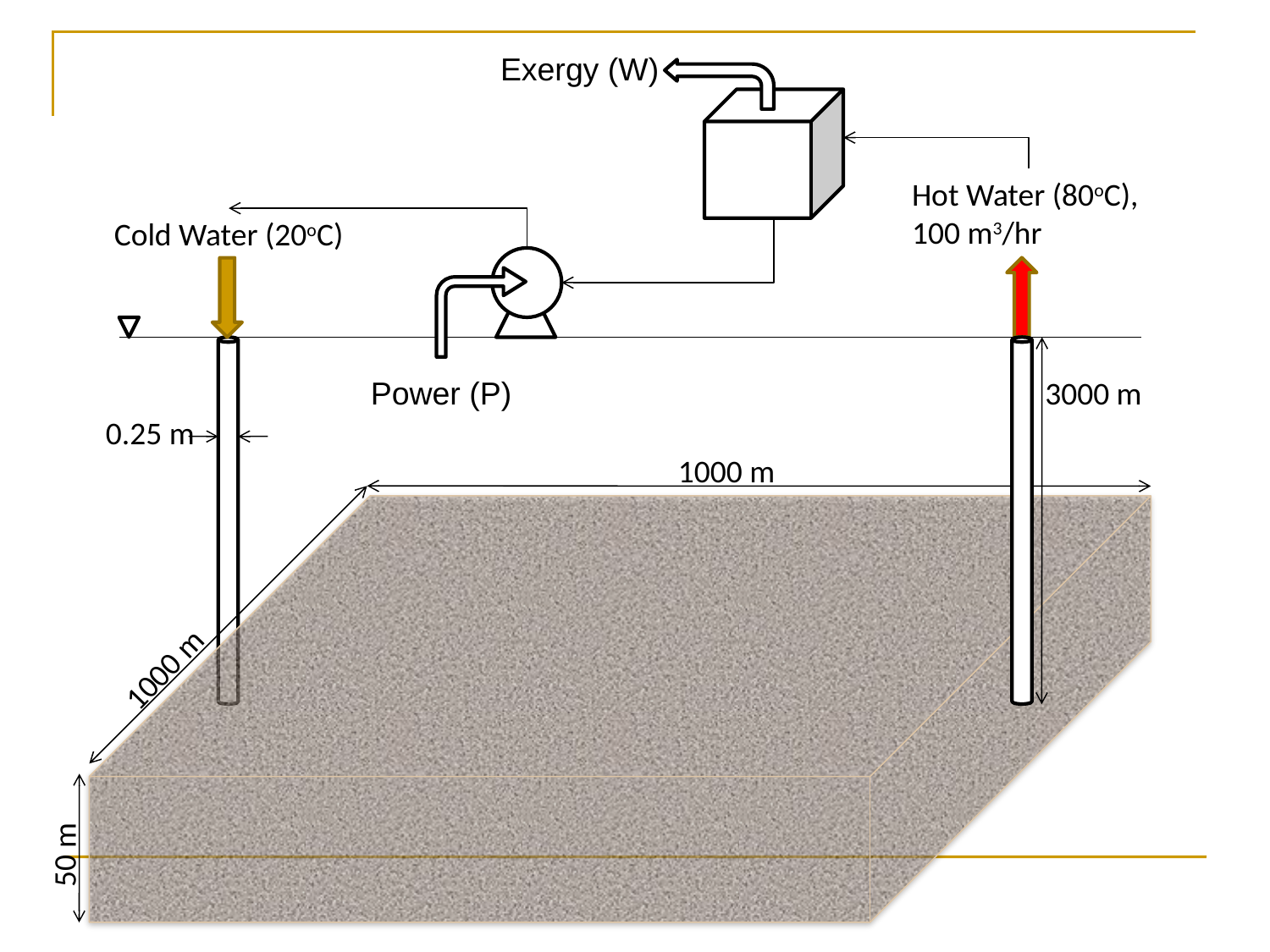

Exergy (W)

Hot Water (80oC),
100 m3/hr
Cold Water (20oC)

Power (P)
3000 m
0.25 m
1000 m

1000 m
50 m